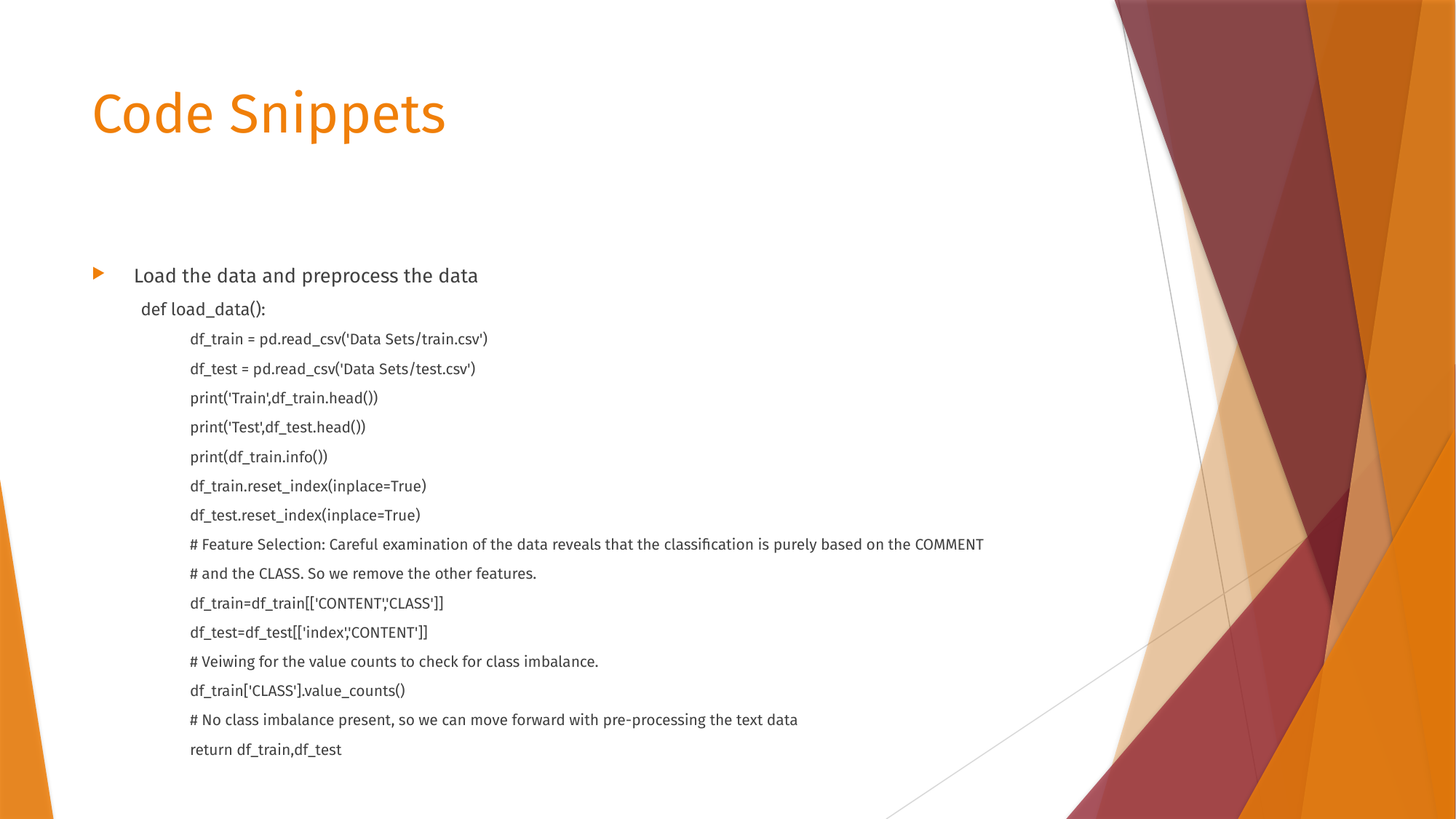

# Code Snippets
Load the data and preprocess the data
def load_data():
df_train = pd.read_csv('Data Sets/train.csv')
df_test = pd.read_csv('Data Sets/test.csv')
print('Train',df_train.head())
print('Test',df_test.head())
print(df_train.info())
df_train.reset_index(inplace=True)
df_test.reset_index(inplace=True)
# Feature Selection: Careful examination of the data reveals that the classification is purely based on the COMMENT
# and the CLASS. So we remove the other features.
df_train=df_train[['CONTENT','CLASS']]
df_test=df_test[['index','CONTENT']]
# Veiwing for the value counts to check for class imbalance.
df_train['CLASS'].value_counts()
# No class imbalance present, so we can move forward with pre-processing the text data
return df_train,df_test